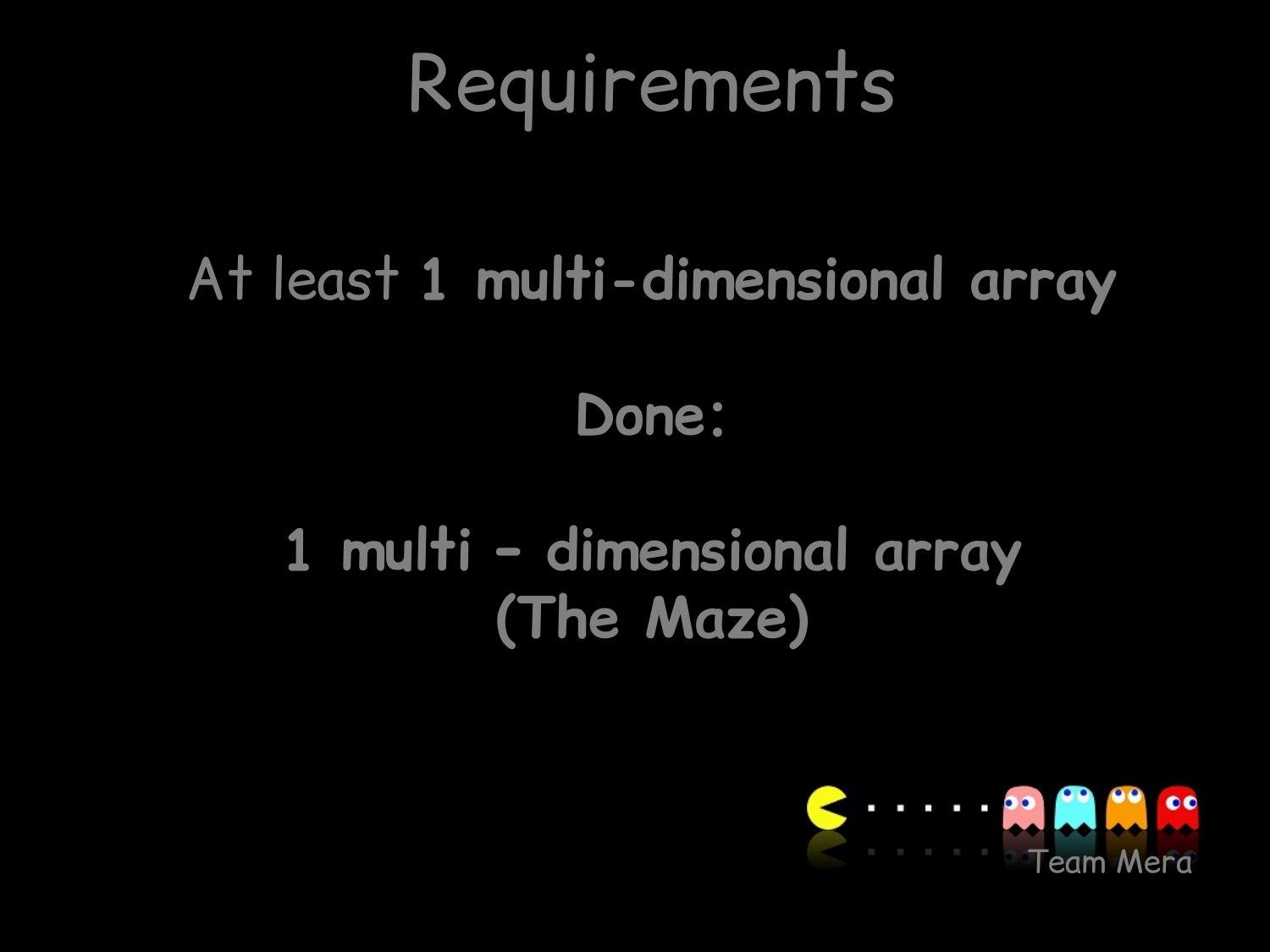

# Requirements
At least 1 multi-dimensional array

Done:

1 multi – dimensional array
(The Maze)